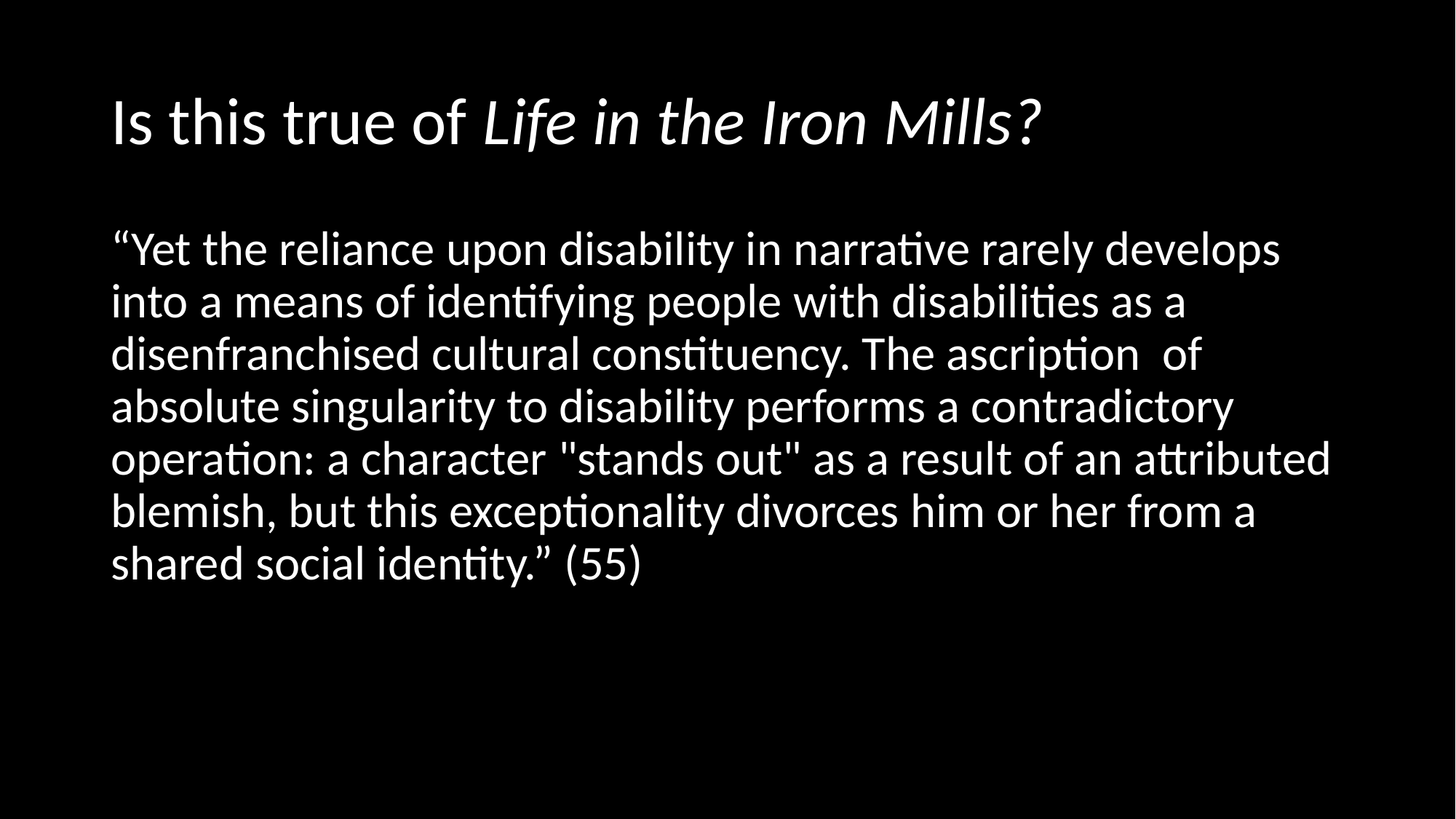

# Is this true of Life in the Iron Mills?
“Yet the reliance upon disabil­ity in narrative rarely develops into a means of identifying people with dis­abilities as a disenfranchised cultural constituency. The ascription  of absolute singularity to disability performs a contradictory operation: a char­acter "stands out" as a result of an attributed blemish, but this exceptional­ity divorces him or her from a shared social identity.” (55)